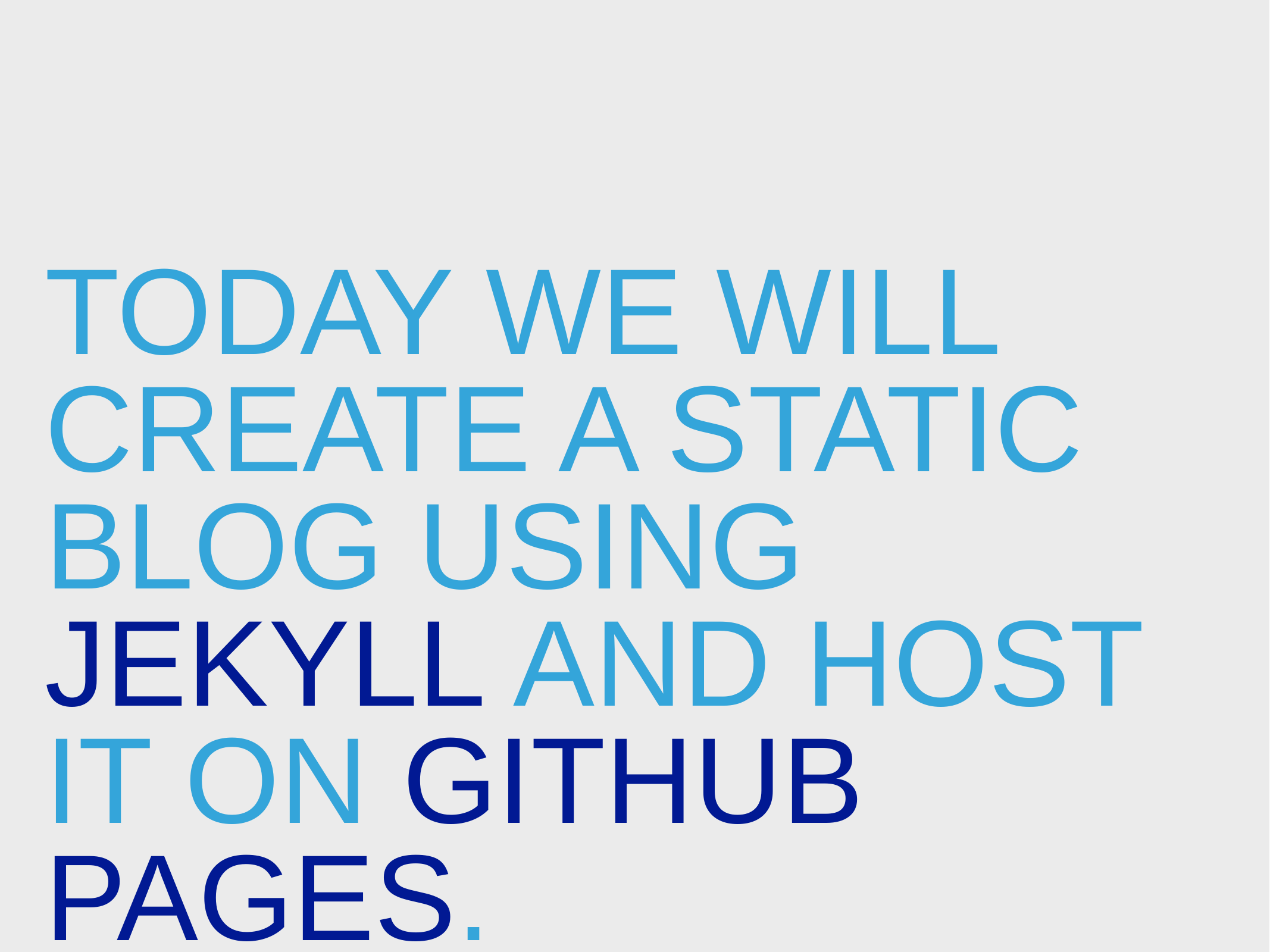

# Today we will create a static blog using Jekyll and host it on github pages.